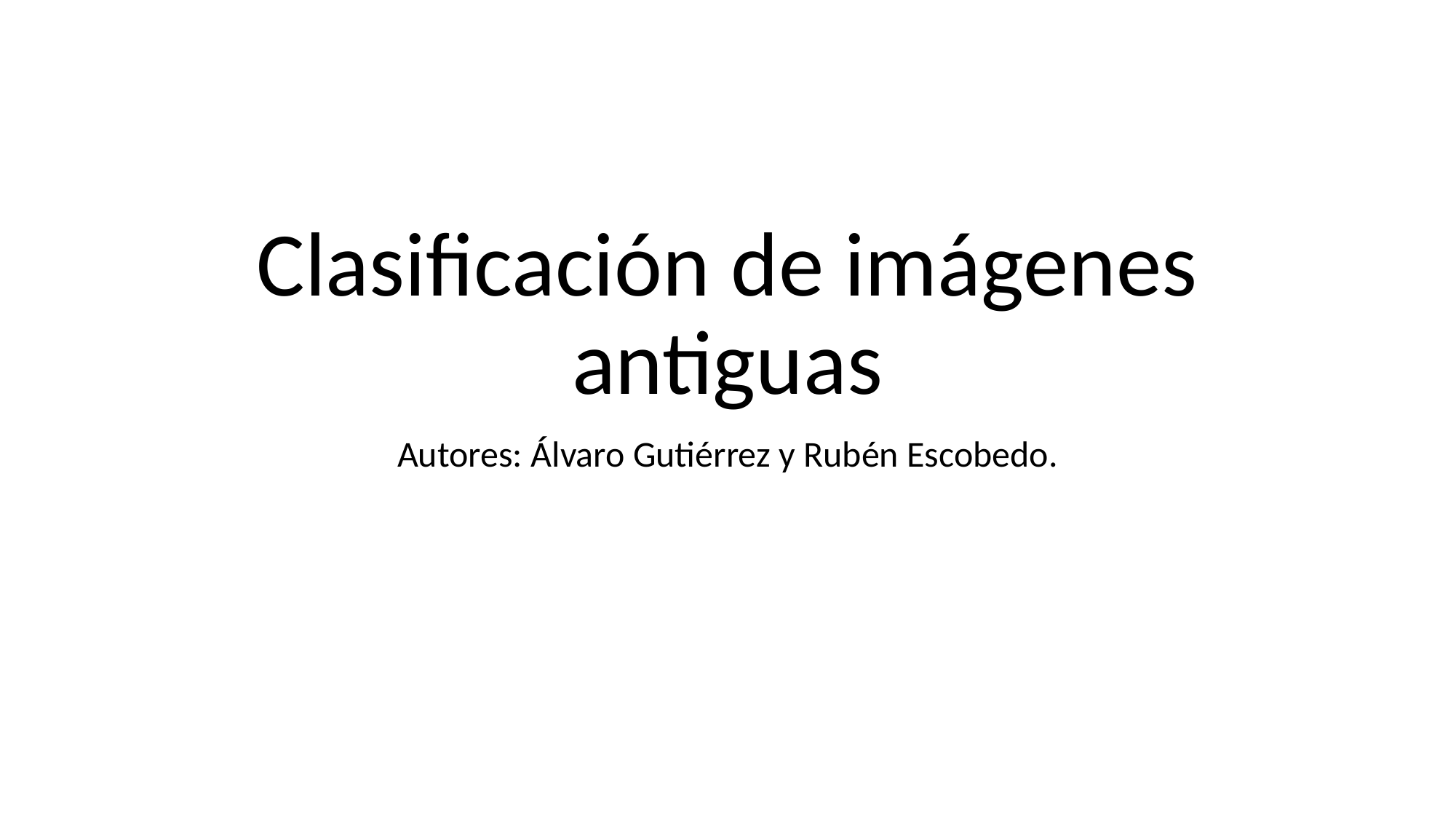

# Clasificación de imágenes antiguas
Autores: Álvaro Gutiérrez y Rubén Escobedo.